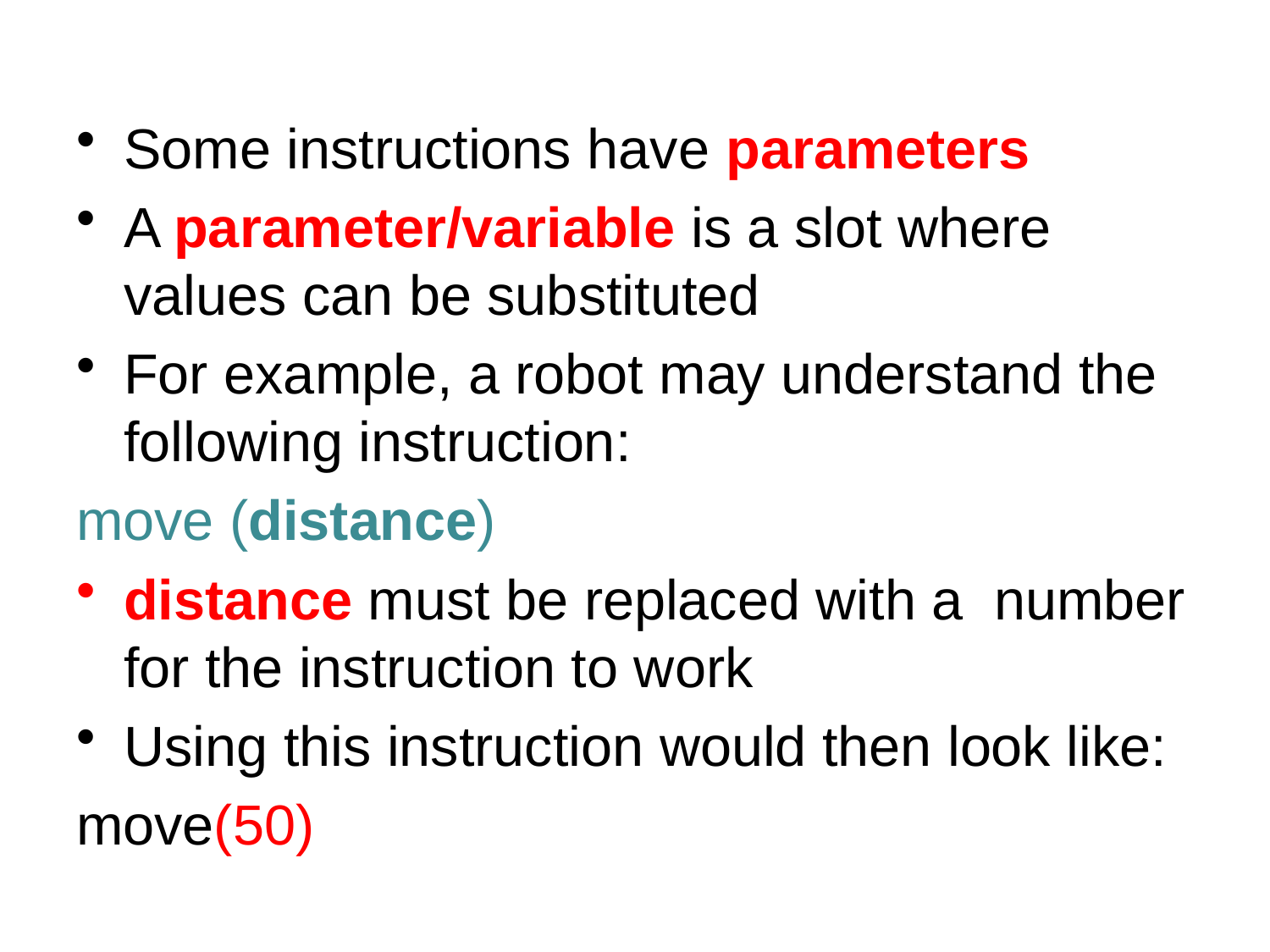

Some instructions have parameters
A parameter/variable is a slot where values can be substituted
For example, a robot may understand the following instruction:
move (distance)
distance must be replaced with a  number for the instruction to work
Using this instruction would then look like:
move(50)